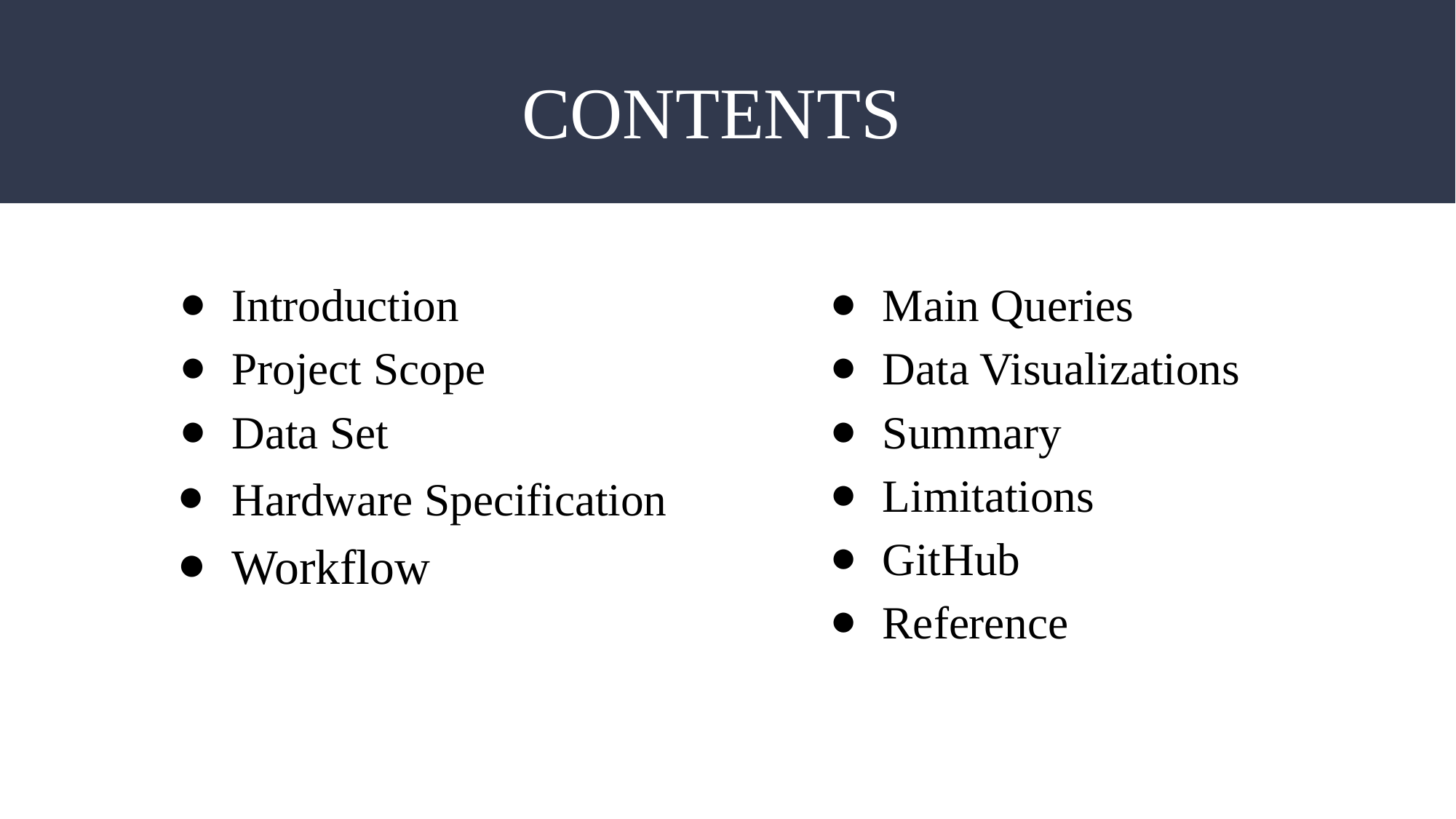

# CONTENTS
Introduction
Project Scope
Data Set
Hardware Specification
Workflow

Main Queries
Data Visualizations
Summary
Limitations
GitHub
Reference